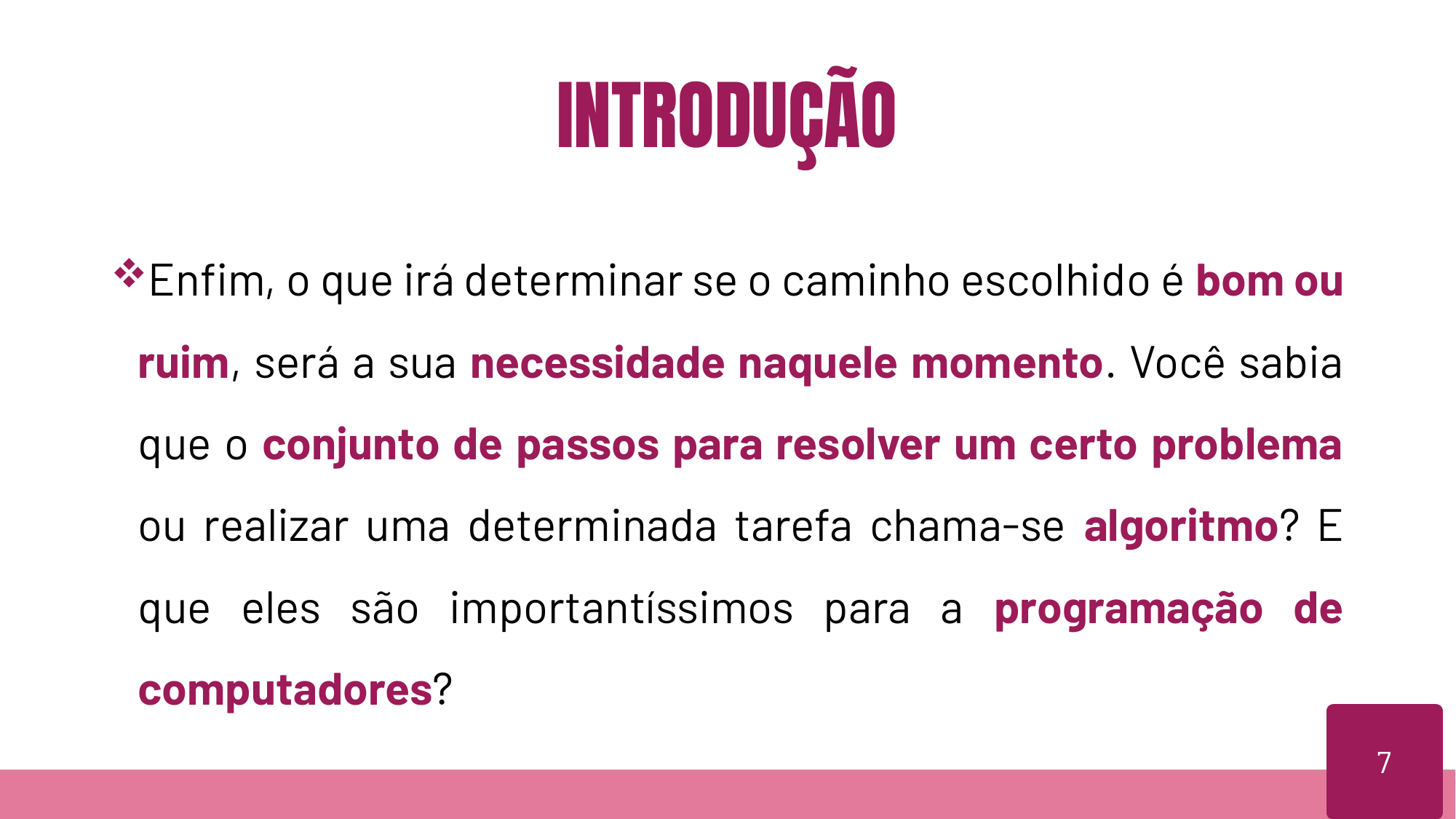

# INTRODUÇÃO
Enfim, o que irá determinar se o caminho escolhido é bom ou ruim, será a sua necessidade naquele momento. Você sabia que o conjunto de passos para resolver um certo problema ou realizar uma determinada tarefa chama-se algoritmo? E que eles são importantíssimos para a programação de computadores?
7